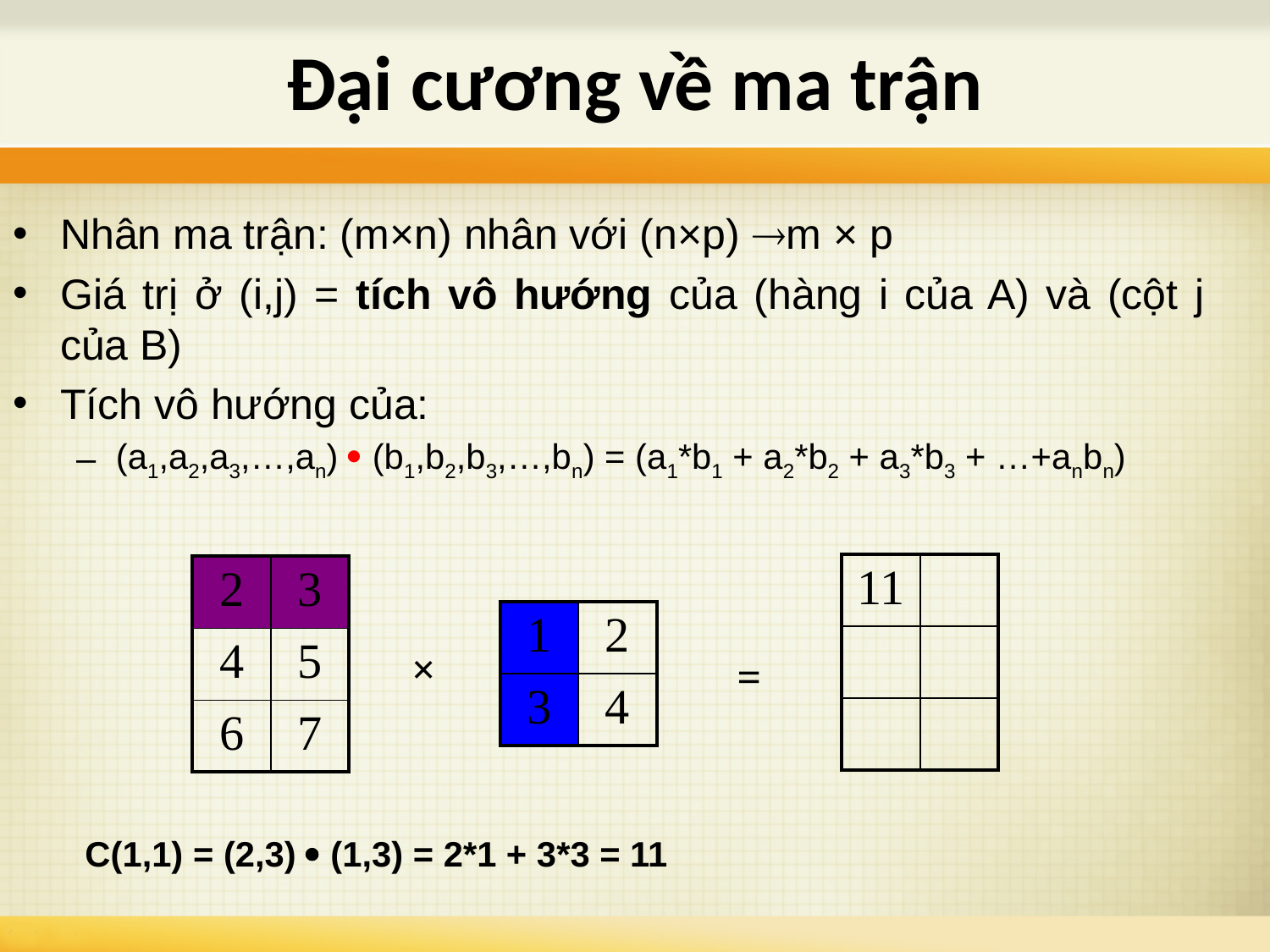

# Đại cương về ma trận
Nhân ma trận: (m×n) nhân với (n×p) →m × p
Giá trị ở (i,j) = tích vô hướng của (hàng i của A) và (cột j của B)
Tích vô hướng của:
(a1,a2,a3,…,an) • (b1,b2,b3,…,bn) = (a1*b1 + a2*b2 + a3*b3 + …+anbn)
| 11 |  |
| --- | --- |
|  |  |
|  |  |
| 2 | 3 |
| --- | --- |
| 4 | 5 |
| 6 | 7 |
| 1 | 2 |
| --- | --- |
| 3 | 4 |
×
=
C(1,1) = (2,3) • (1,3) = 2*1 + 3*3 = 11